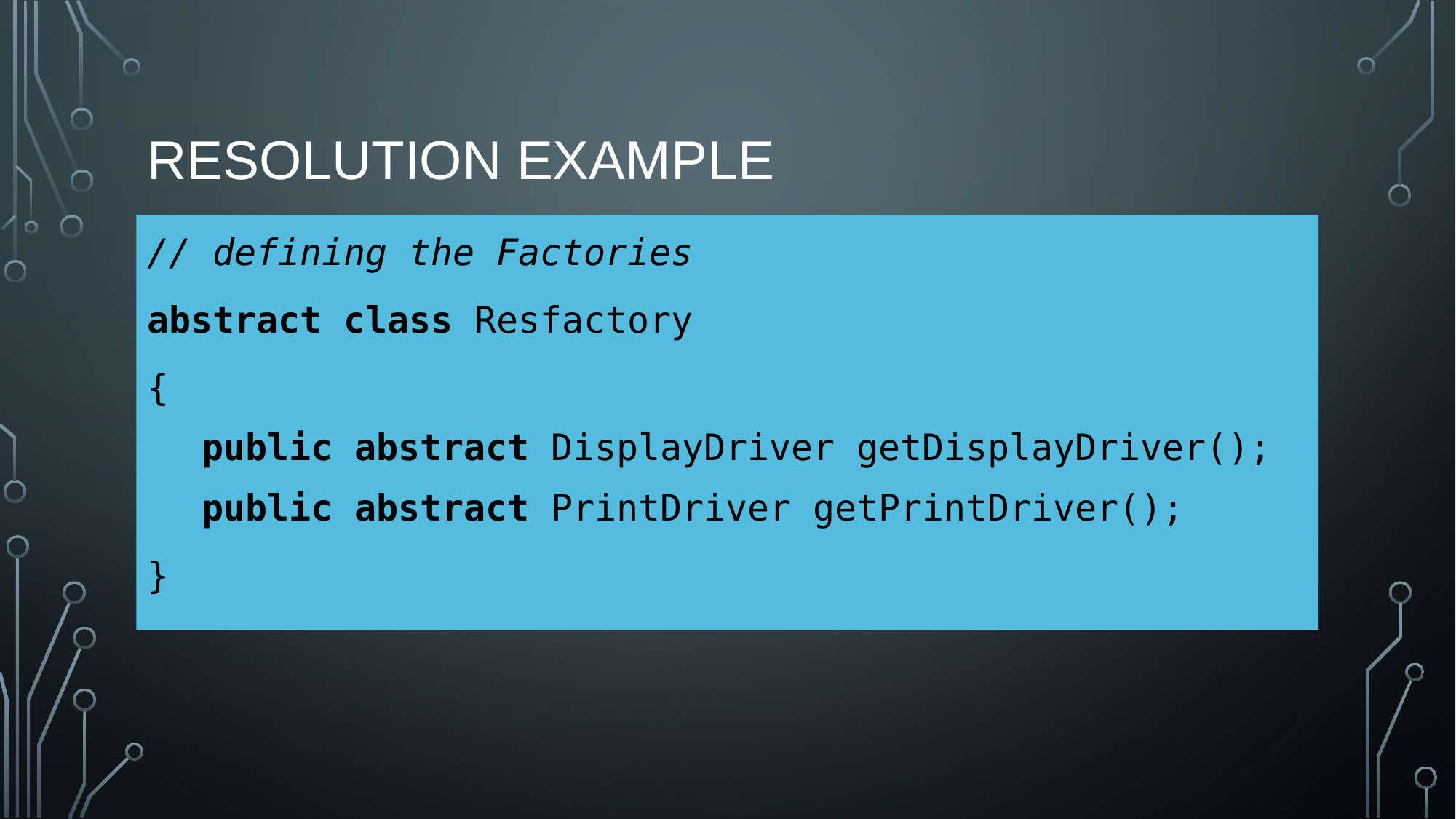

# Resolution example
// defining the Factories
abstract class Resfactory
{
public abstract DisplayDriver getDisplayDriver();
public abstract PrintDriver getPrintDriver();
}